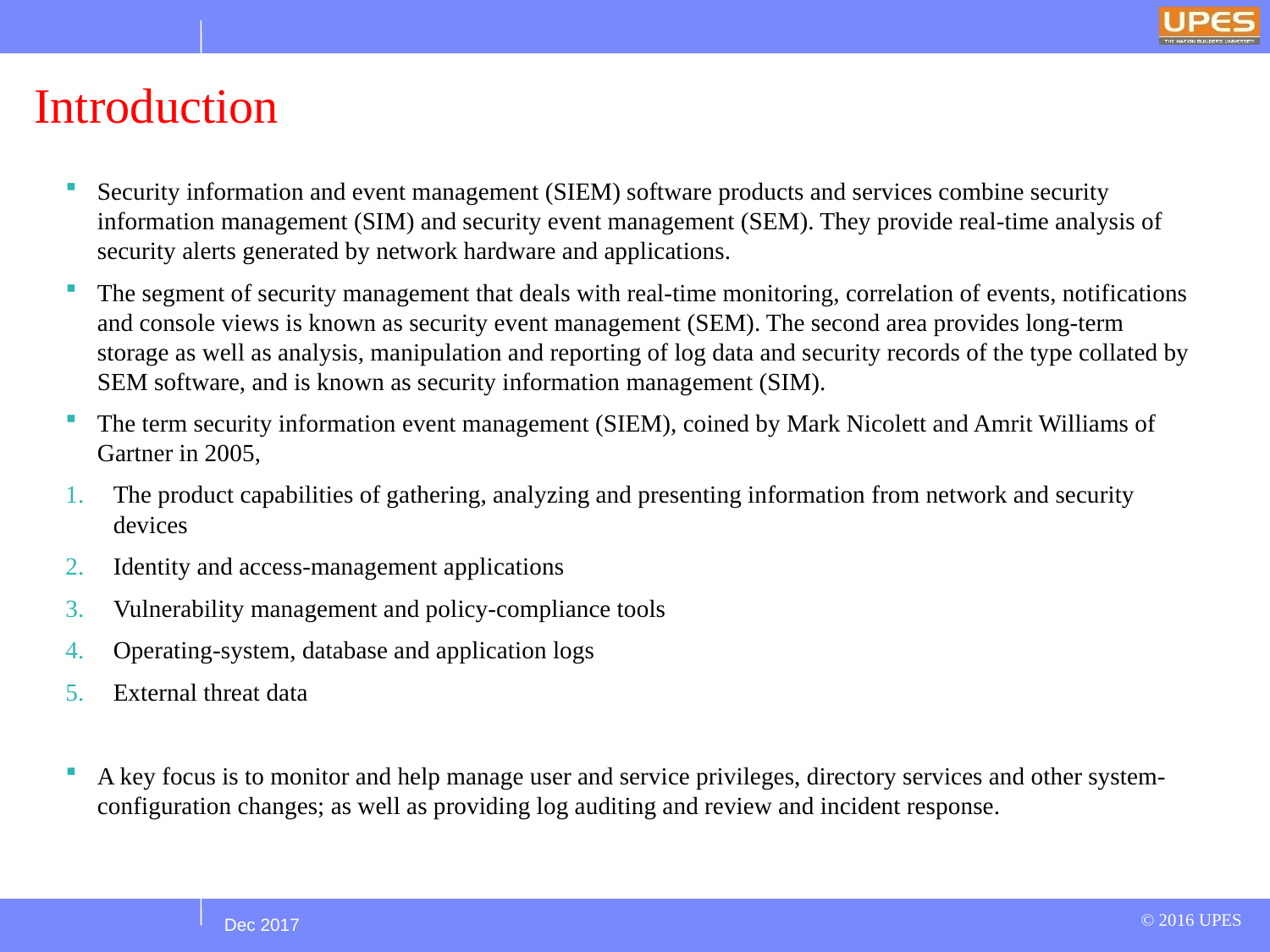

# Introduction
Security information and event management (SIEM) software products and services combine security information management (SIM) and security event management (SEM). They provide real-time analysis of security alerts generated by network hardware and applications.
The segment of security management that deals with real-time monitoring, correlation of events, notifications and console views is known as security event management (SEM). The second area provides long-term storage as well as analysis, manipulation and reporting of log data and security records of the type collated by SEM software, and is known as security information management (SIM).
The term security information event management (SIEM), coined by Mark Nicolett and Amrit Williams of Gartner in 2005,
The product capabilities of gathering, analyzing and presenting information from network and security devices
Identity and access-management applications
Vulnerability management and policy-compliance tools
Operating-system, database and application logs
External threat data

A key focus is to monitor and help manage user and service privileges, directory services and other system-configuration changes; as well as providing log auditing and review and incident response.